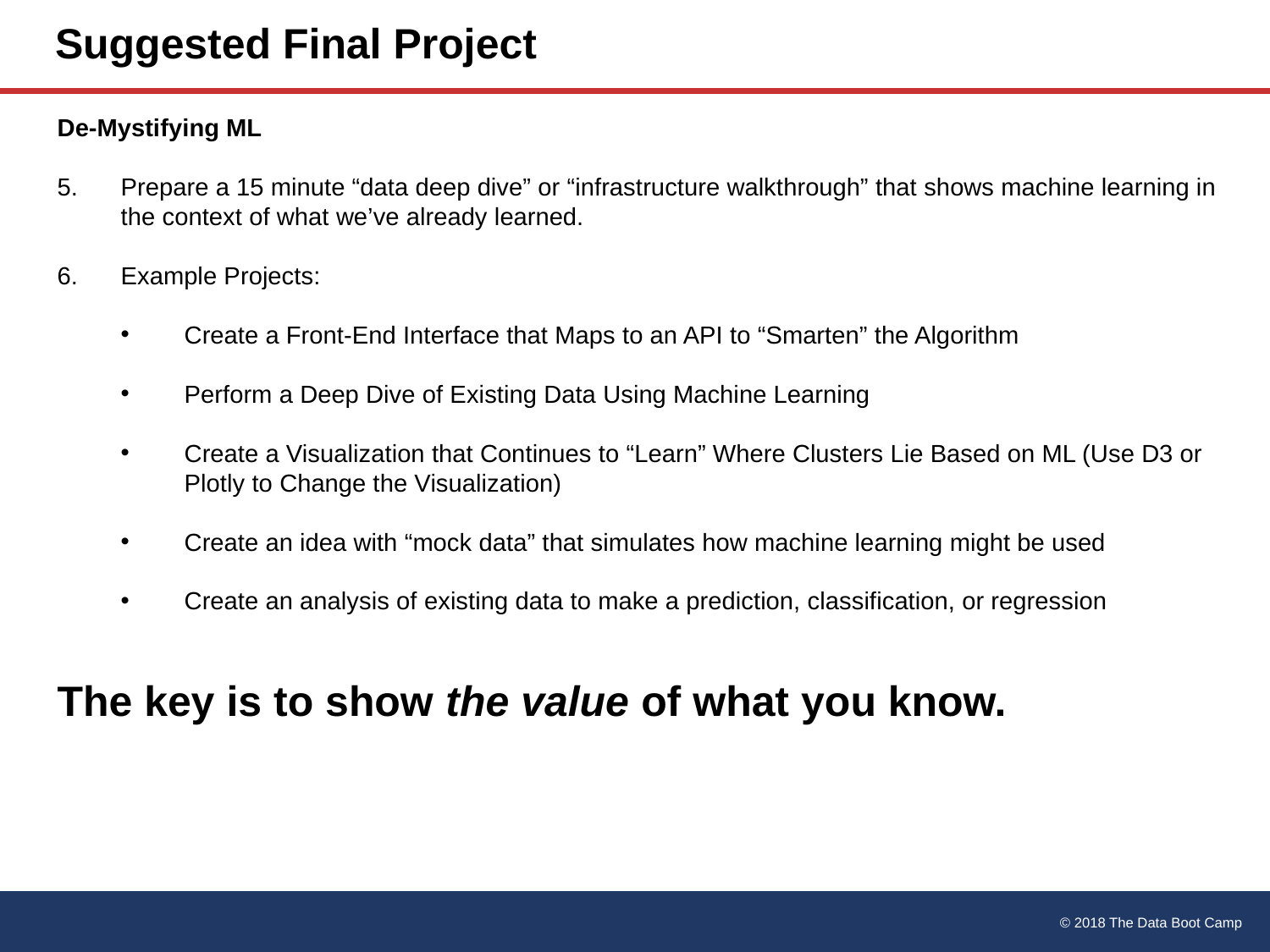

# Suggested Final Project
De-Mystifying ML

Prepare a 15 minute “data deep dive” or “infrastructure walkthrough” that shows machine learning in the context of what we’ve already learned.

Example Projects:

Create a Front-End Interface that Maps to an API to “Smarten” the Algorithm

Perform a Deep Dive of Existing Data Using Machine Learning

Create a Visualization that Continues to “Learn” Where Clusters Lie Based on ML (Use D3 or Plotly to Change the Visualization)

Create an idea with “mock data” that simulates how machine learning might be used

Create an analysis of existing data to make a prediction, classification, or regression

The key is to show the value of what you know.